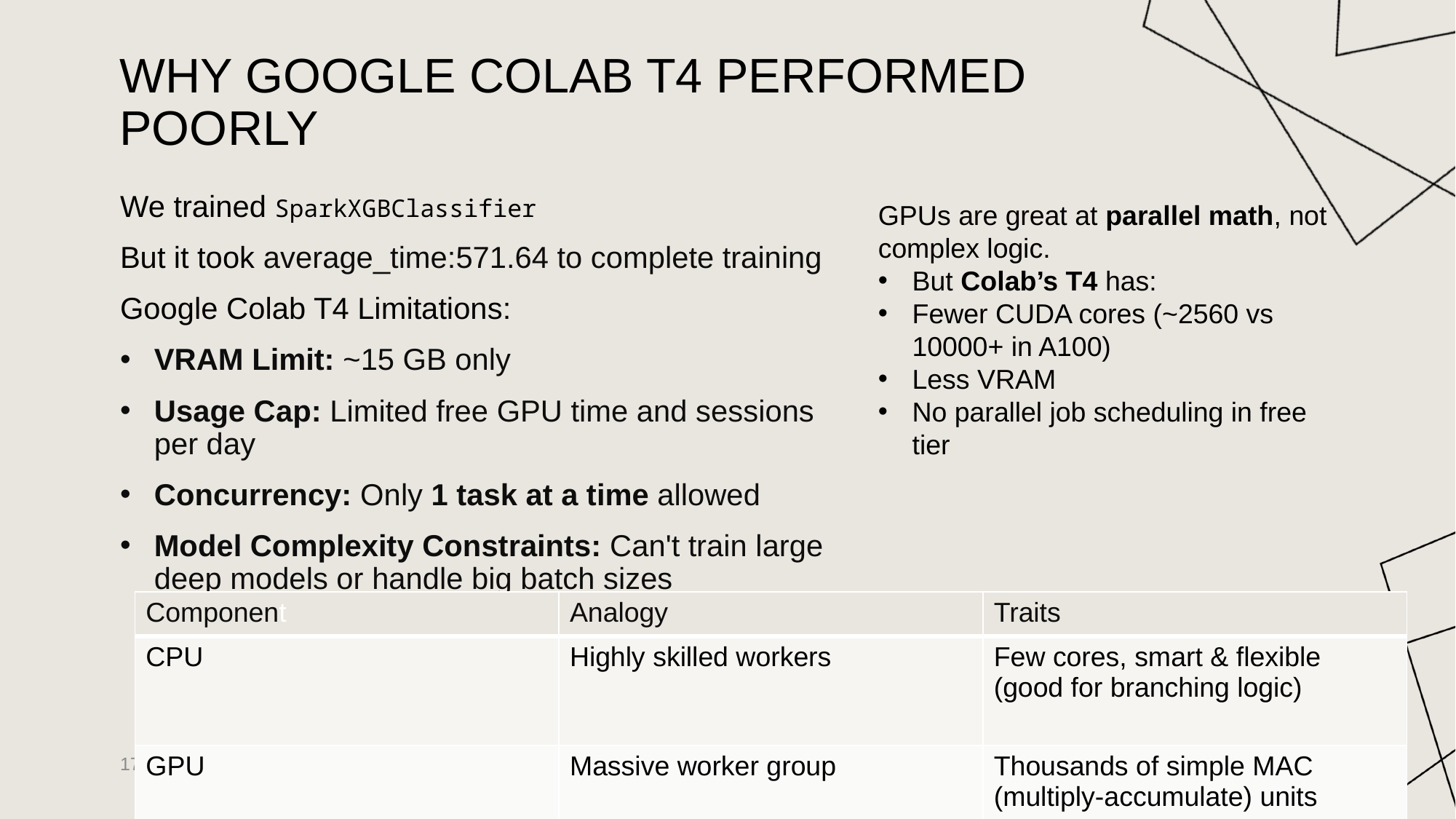

# Why Google Colab T4 Performed Poorly
We trained SparkXGBClassifier
But it took average_time:571.64 to complete training
Google Colab T4 Limitations:
VRAM Limit: ~15 GB only
Usage Cap: Limited free GPU time and sessions per day
Concurrency: Only 1 task at a time allowed
Model Complexity Constraints: Can't train large deep models or handle big batch sizes

GPUs are great at parallel math, not complex logic.
But Colab’s T4 has:
Fewer CUDA cores (~2560 vs 10000+ in A100)
Less VRAM
No parallel job scheduling in free tier

| Component | Analogy | Traits |
| --- | --- | --- |
| CPU | Highly skilled workers | Few cores, smart & flexible (good for branching logic) |
| GPU | Massive worker group | Thousands of simple MAC (multiply-accumulate) units |
17